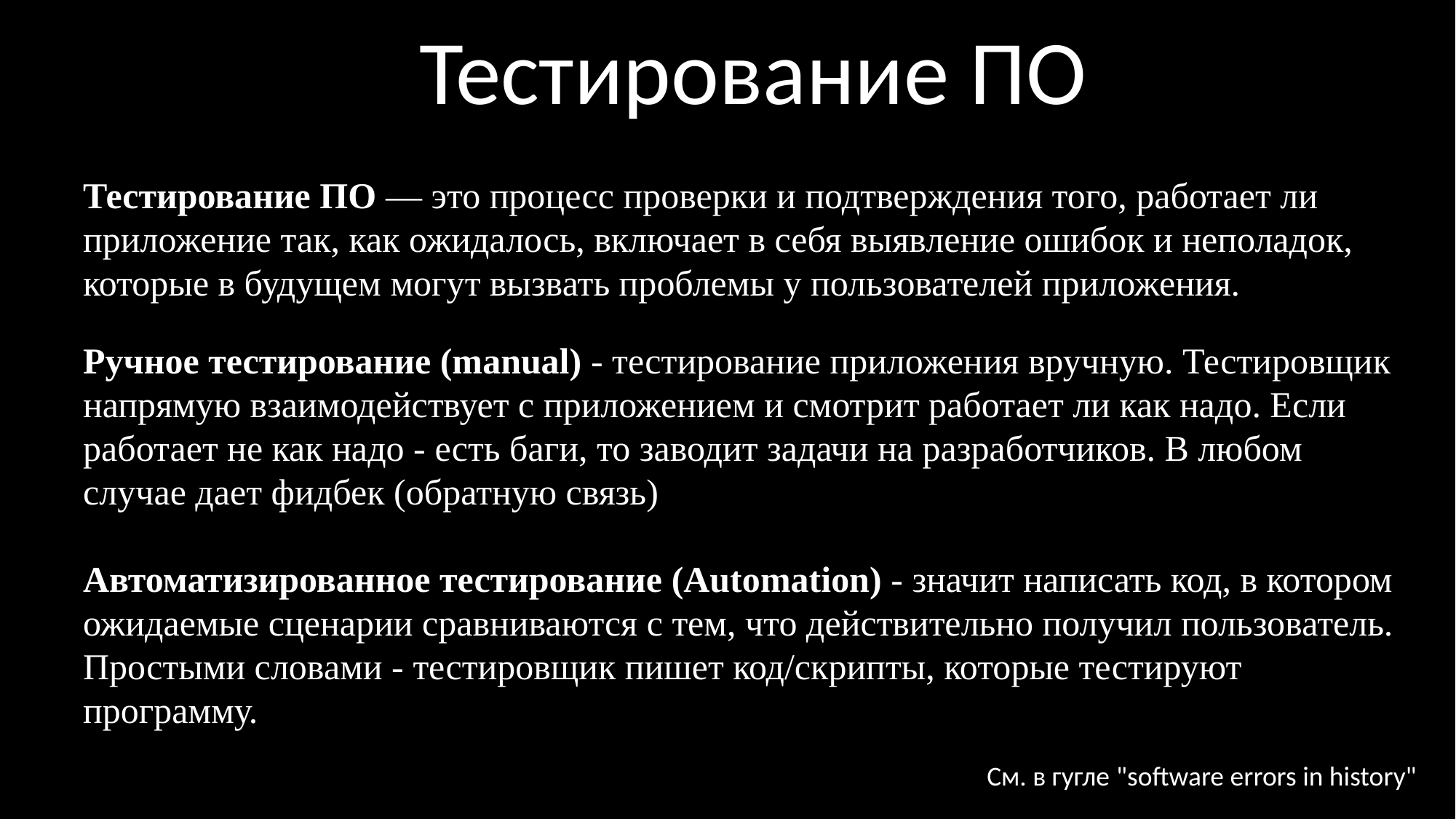

Тестирование ПО

Тестирование ПО — это процесс проверки и подтверждения того, работает ли приложение так, как ожидалось, включает в себя выявление ошибок и неполадок, которые в будущем могут вызвать проблемы у пользователей приложения.
Ручное тестирование (manual) - тестирование приложения вручную. Тестировщик напрямую взаимодействует с приложением и смотрит работает ли как надо. Если работает не как надо - есть баги, то заводит задачи на разработчиков. В любом случае дает фидбек (обратную связь)

Автоматизированное тестирование (Automation) - значит написать код, в котором ожидаемые сценарии сравниваются с тем, что действительно получил пользователь. Простыми словами - тестировщик пишет код/скрипты, которые тестируют программу.
См. в гугле "software errors in history"